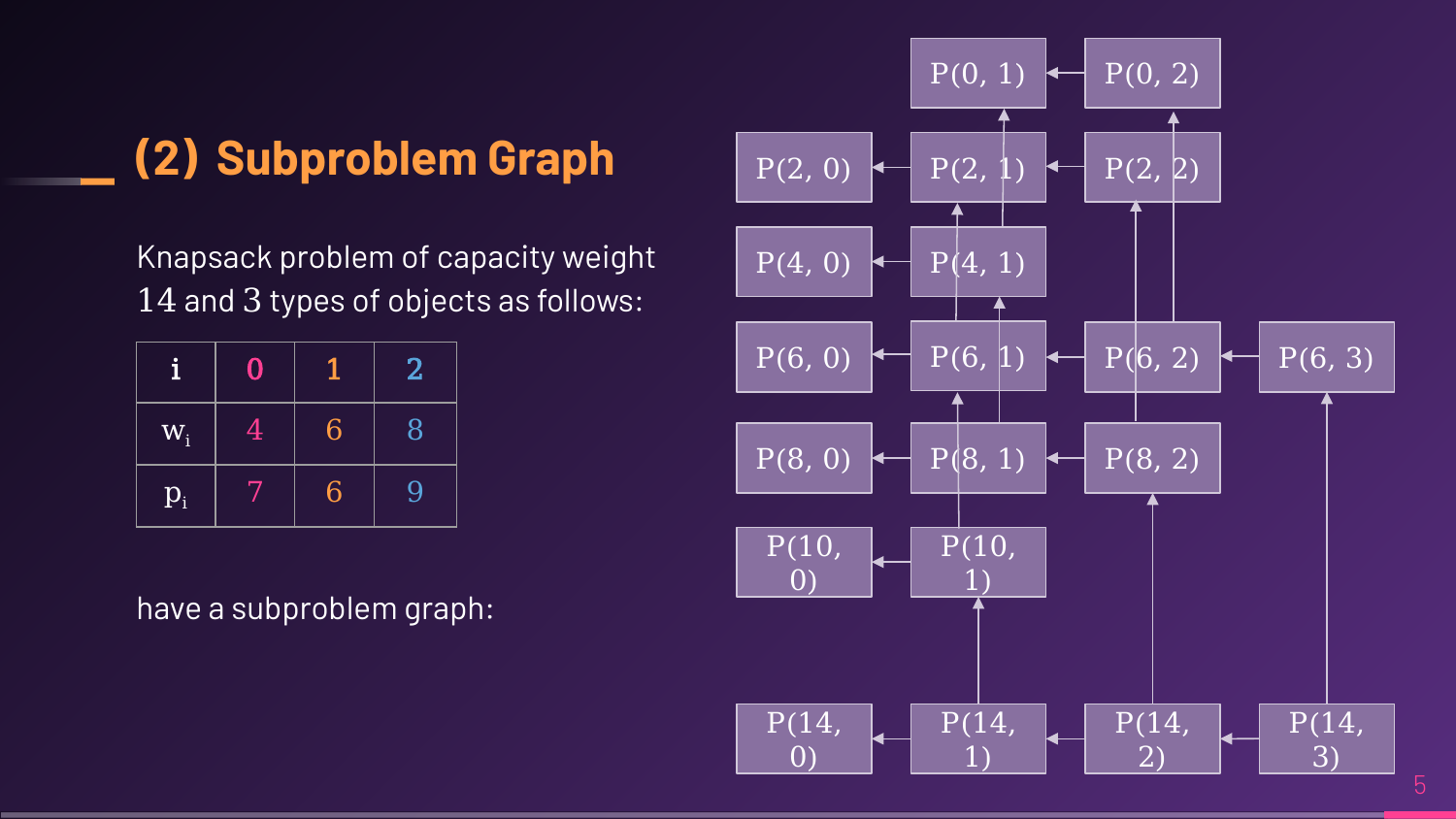

P(0, 1)
P(0, 2)
P(2, 0)
P(2, 1)
P(2, 2)
# (2)  Subproblem Graph
P(4, 0)
P(4, 1)
Knapsack problem of capacity weight 14 and 3 types of objects as follows:

P(6, 1)
P(6, 0)
P(6, 2)
P(6, 3)
| i | 0 | 1 | 2 |
| --- | --- | --- | --- |
| wi | 4 | 6 | 8 |
| pi | 7 | 6 | 9 |
P(8, 1)
P(8, 0)
P(8, 2)
P(10, 0)
P(10, 1)
have a subproblem graph:
P(14, 0)
P(14, 1)
P(14, 2)
P(14, 3)
5